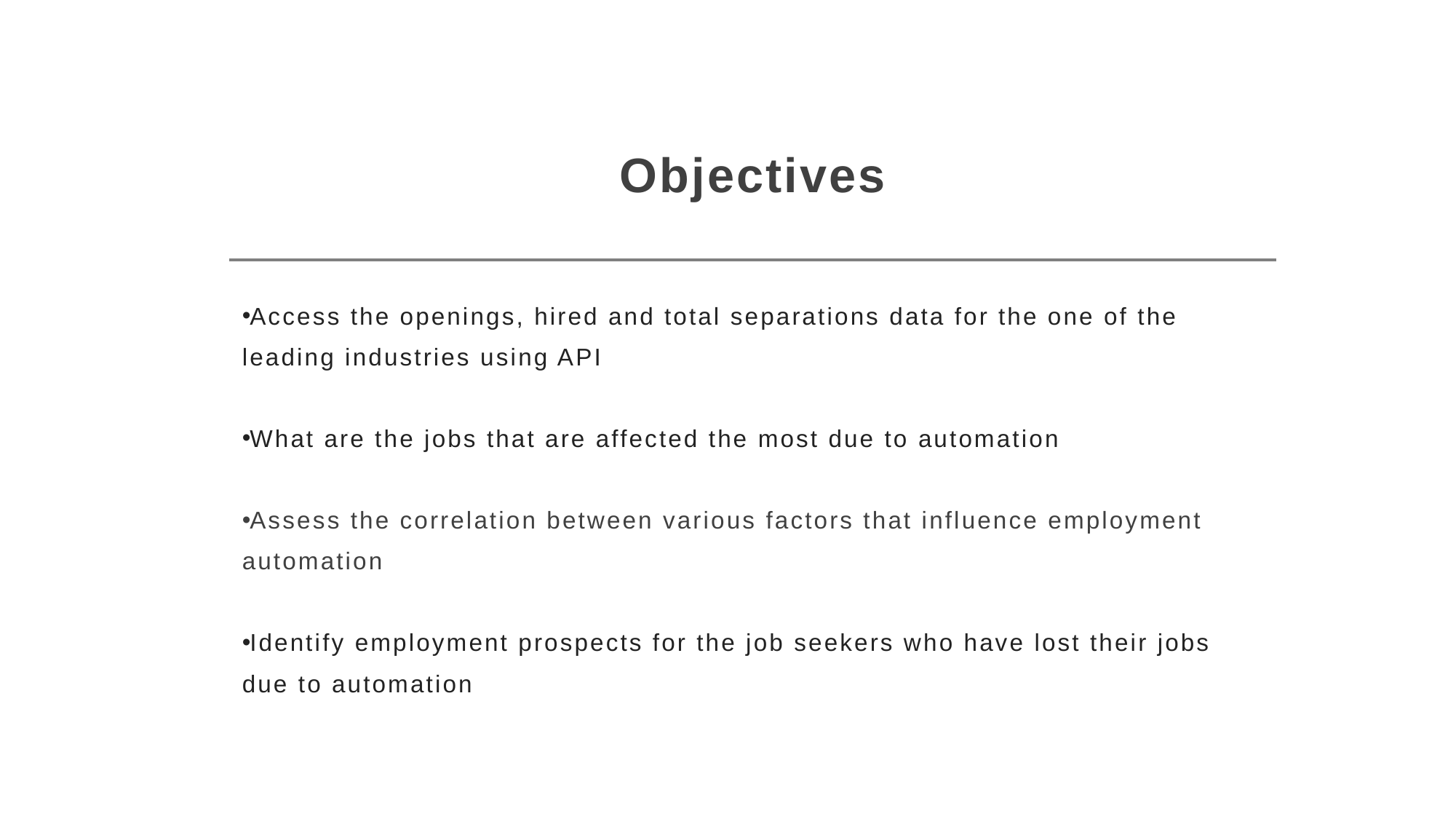

# Objectives
Access the openings, hired and total separations data for the one of the leading industries using API

What are the jobs that are affected the most due to automation

Assess the correlation between various factors that influence employment automation

Identify employment prospects for the job seekers who have lost their jobs due to automation